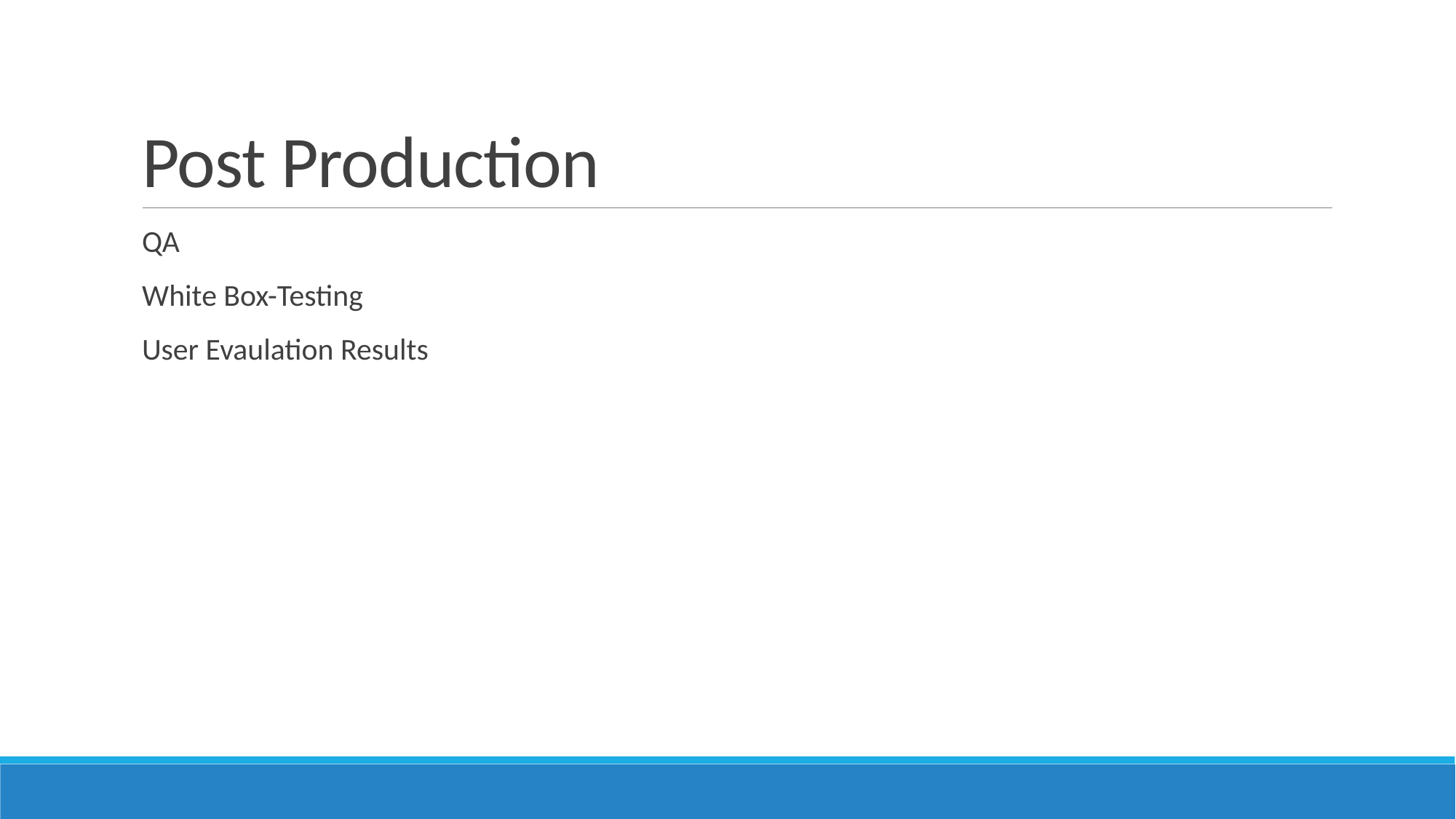

# Post Production
QA
White Box-Testing
User Evaulation Results